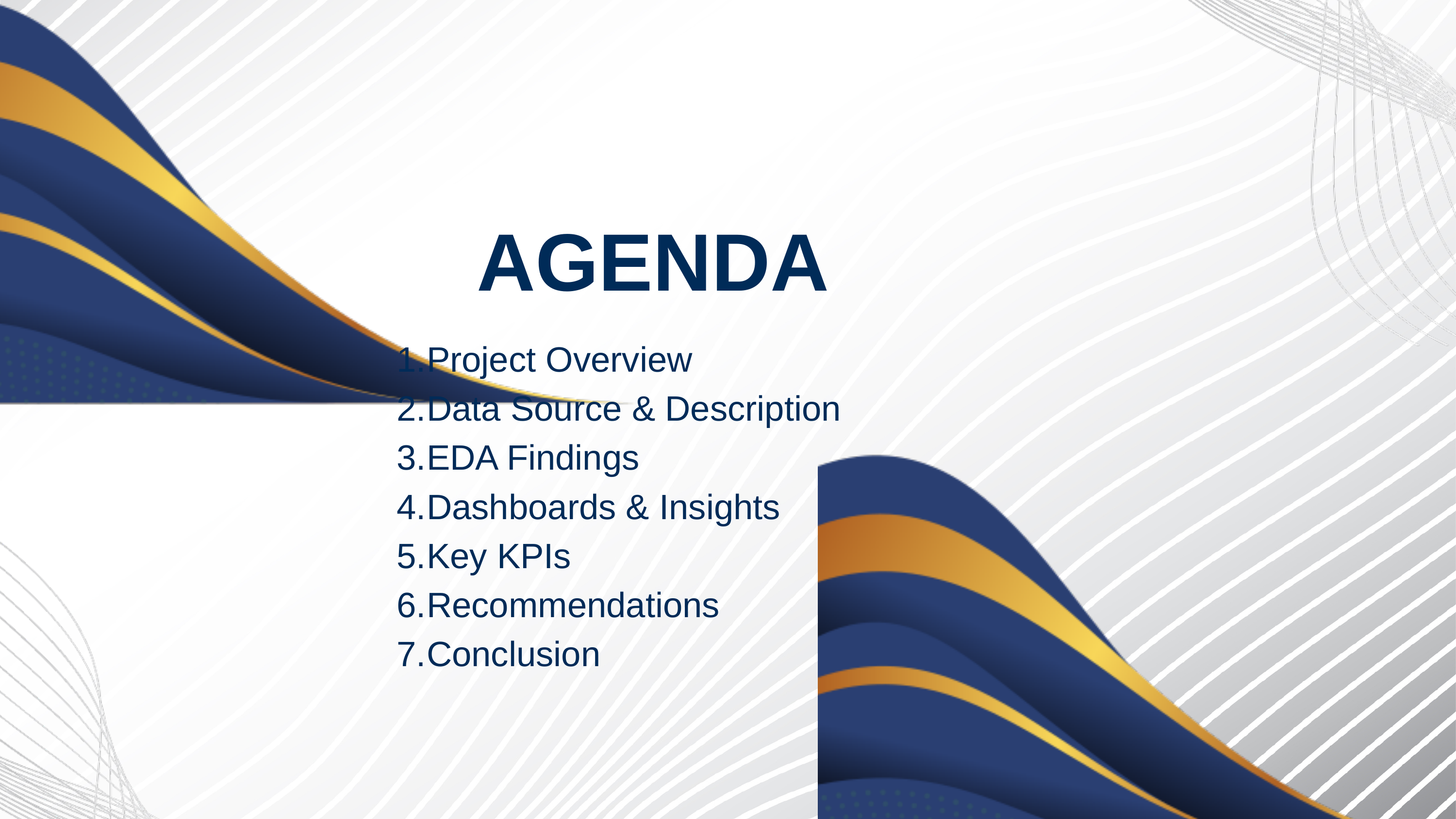

AGENDA
Project Overview
Data Source & Description
EDA Findings
Dashboards & Insights
Key KPIs
Recommendations
Conclusion